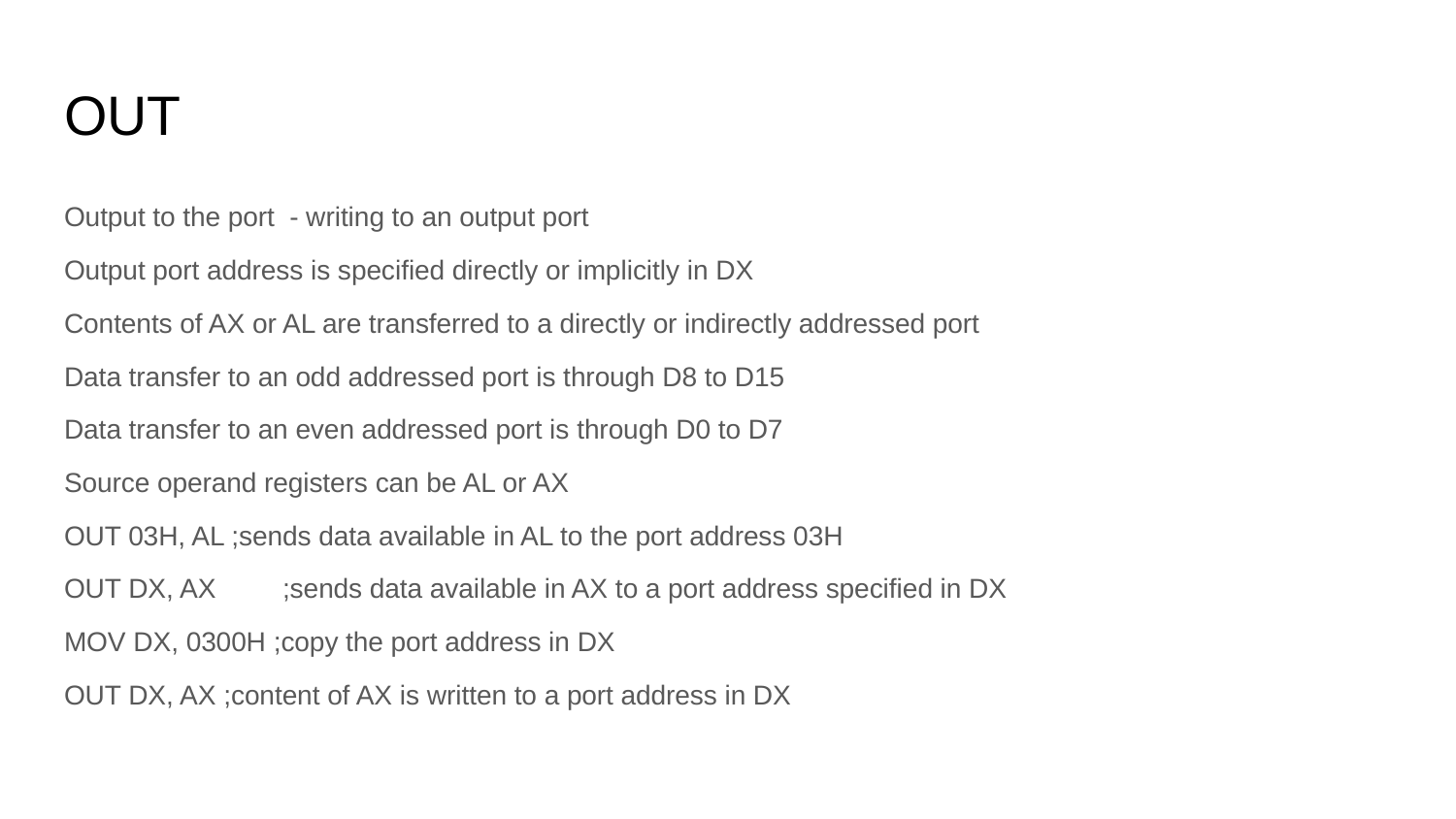

# OUT
Output to the port  - writing to an output port
Output port address is specified directly or implicitly in DX
Contents of AX or AL are transferred to a directly or indirectly addressed port
Data transfer to an odd addressed port is through D8 to D15
Data transfer to an even addressed port is through D0 to D7
Source operand registers can be AL or AX
OUT 03H, AL ;sends data available in AL to the port address 03H
OUT DX, AX	;sends data available in AX to a port address specified in DX
MOV DX, 0300H ;copy the port address in DX
OUT DX, AX ;content of AX is written to a port address in DX